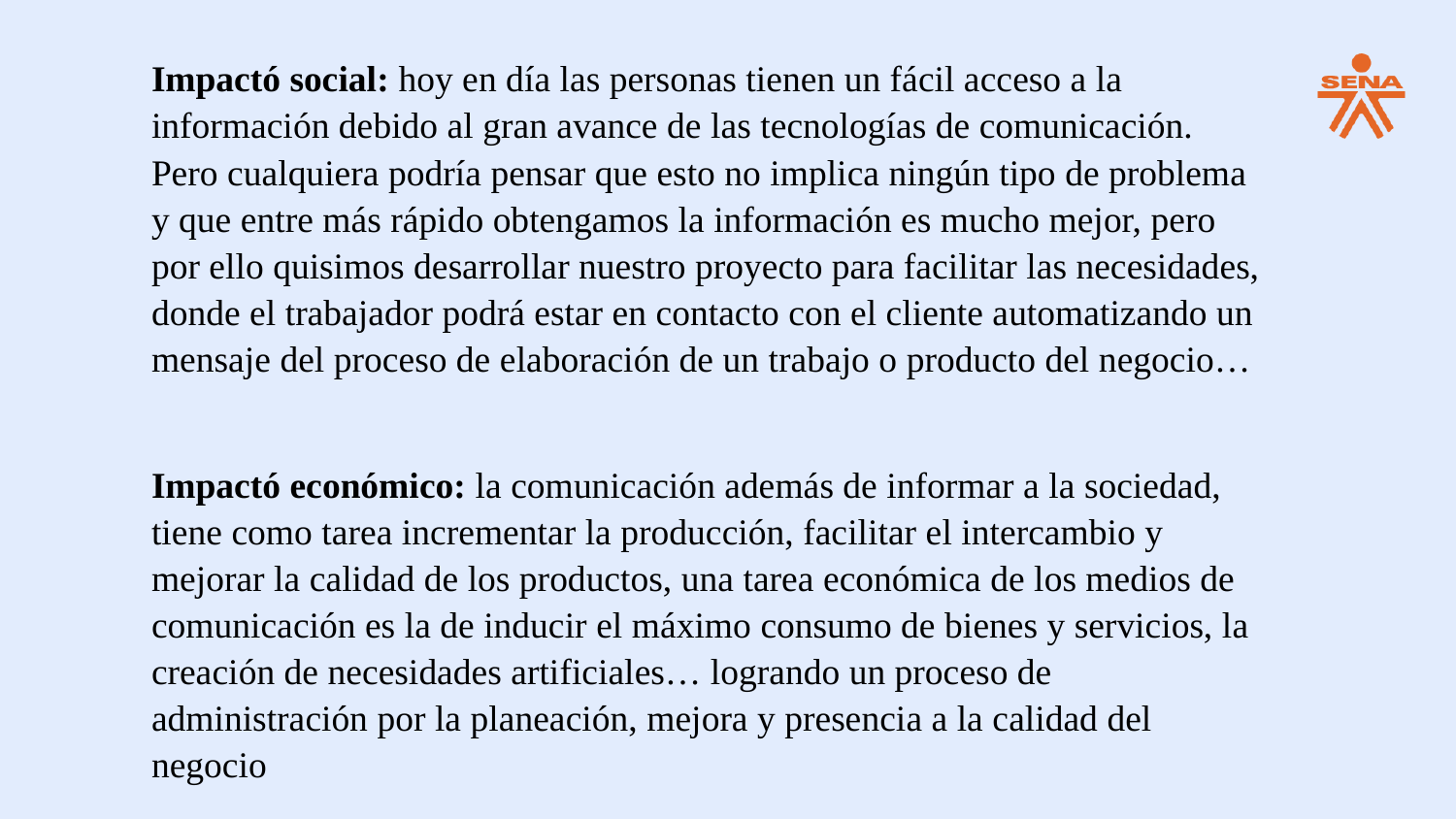

Impactó social: hoy en día las personas tienen un fácil acceso a la información debido al gran avance de las tecnologías de comunicación. Pero cualquiera podría pensar que esto no implica ningún tipo de problema y que entre más rápido obtengamos la información es mucho mejor, pero por ello quisimos desarrollar nuestro proyecto para facilitar las necesidades, donde el trabajador podrá estar en contacto con el cliente automatizando un mensaje del proceso de elaboración de un trabajo o producto del negocio…

Impactó económico: la comunicación además de informar a la sociedad, tiene como tarea incrementar la producción, facilitar el intercambio y mejorar la calidad de los productos, una tarea económica de los medios de comunicación es la de inducir el máximo consumo de bienes y servicios, la creación de necesidades artificiales… logrando un proceso de administración por la planeación, mejora y presencia a la calidad del negocio